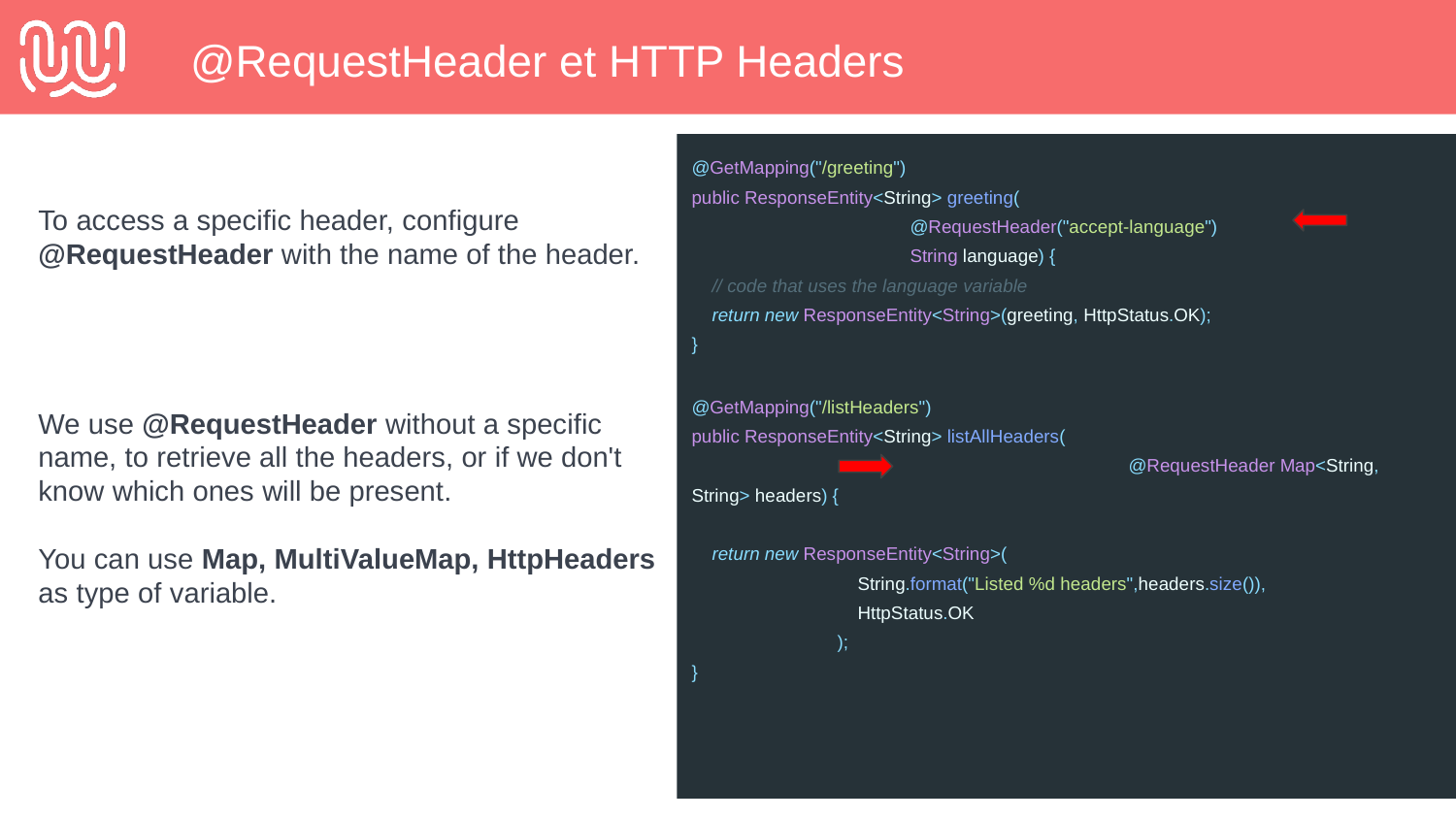

@RequestHeader et HTTP Headers

To access a specific header, configure @RequestHeader with the name of the header.

We use @RequestHeader without a specific name, to retrieve all the headers, or if we don't know which ones will be present.

You can use Map, MultiValueMap, HttpHeaders as type of variable.

@GetMapping("/greeting")
public ResponseEntity<String> greeting(
@RequestHeader("accept-language")
String language) {
    // code that uses the language variable
    return new ResponseEntity<String>(greeting, HttpStatus.OK);
}

@GetMapping("/listHeaders")
public ResponseEntity<String> listAllHeaders(
  			@RequestHeader Map<String, String> headers) {

    return new ResponseEntity<String>(
    String.format("Listed %d headers",headers.size()),
    HttpStatus.OK
);
}